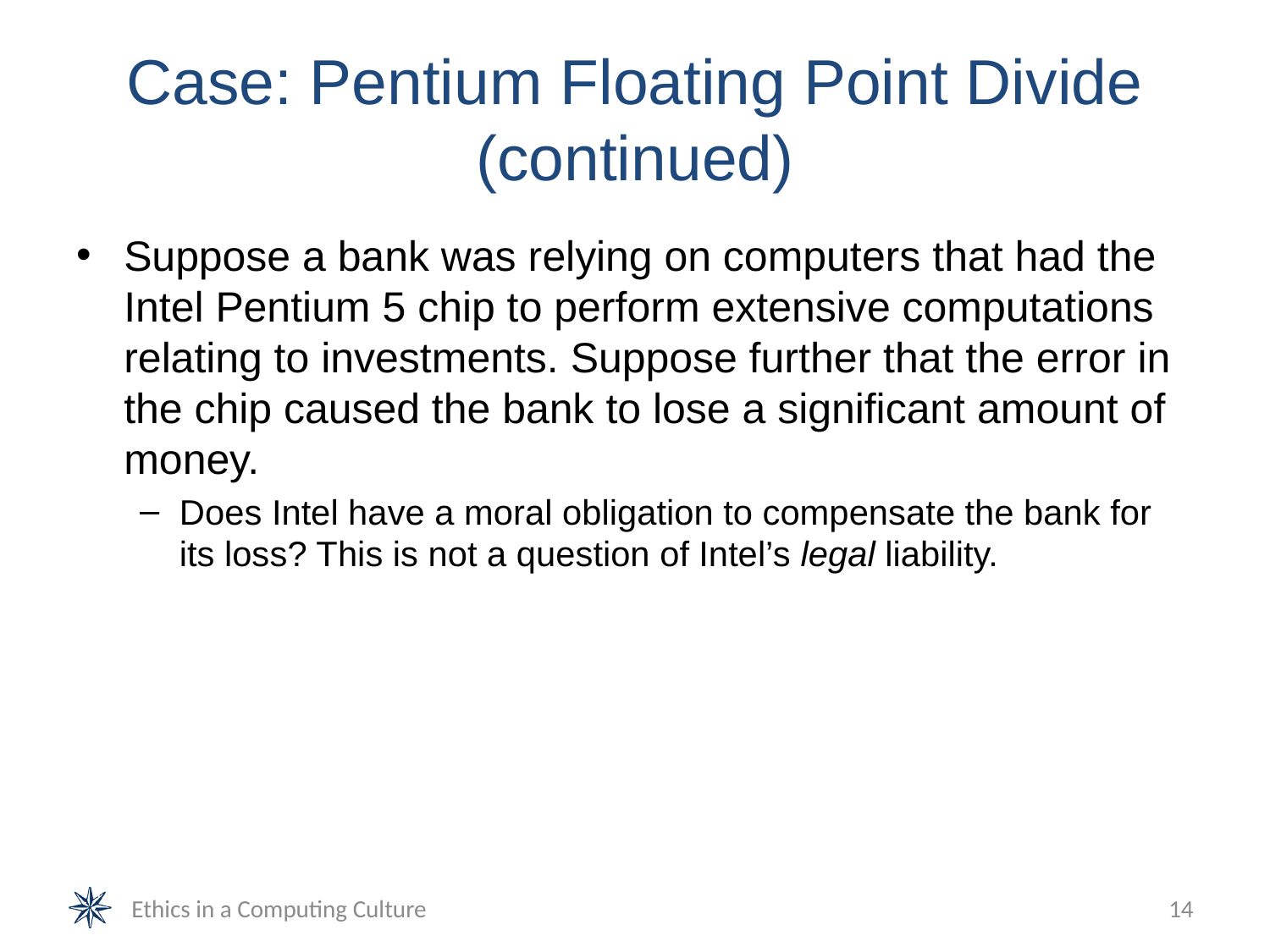

# Case: Pentium Floating Point Divide (continued)
Suppose a bank was relying on computers that had the Intel Pentium 5 chip to perform extensive computations relating to investments. Suppose further that the error in the chip caused the bank to lose a significant amount of money.
Does Intel have a moral obligation to compensate the bank for its loss? This is not a question of Intel’s legal liability.
Ethics in a Computing Culture
14